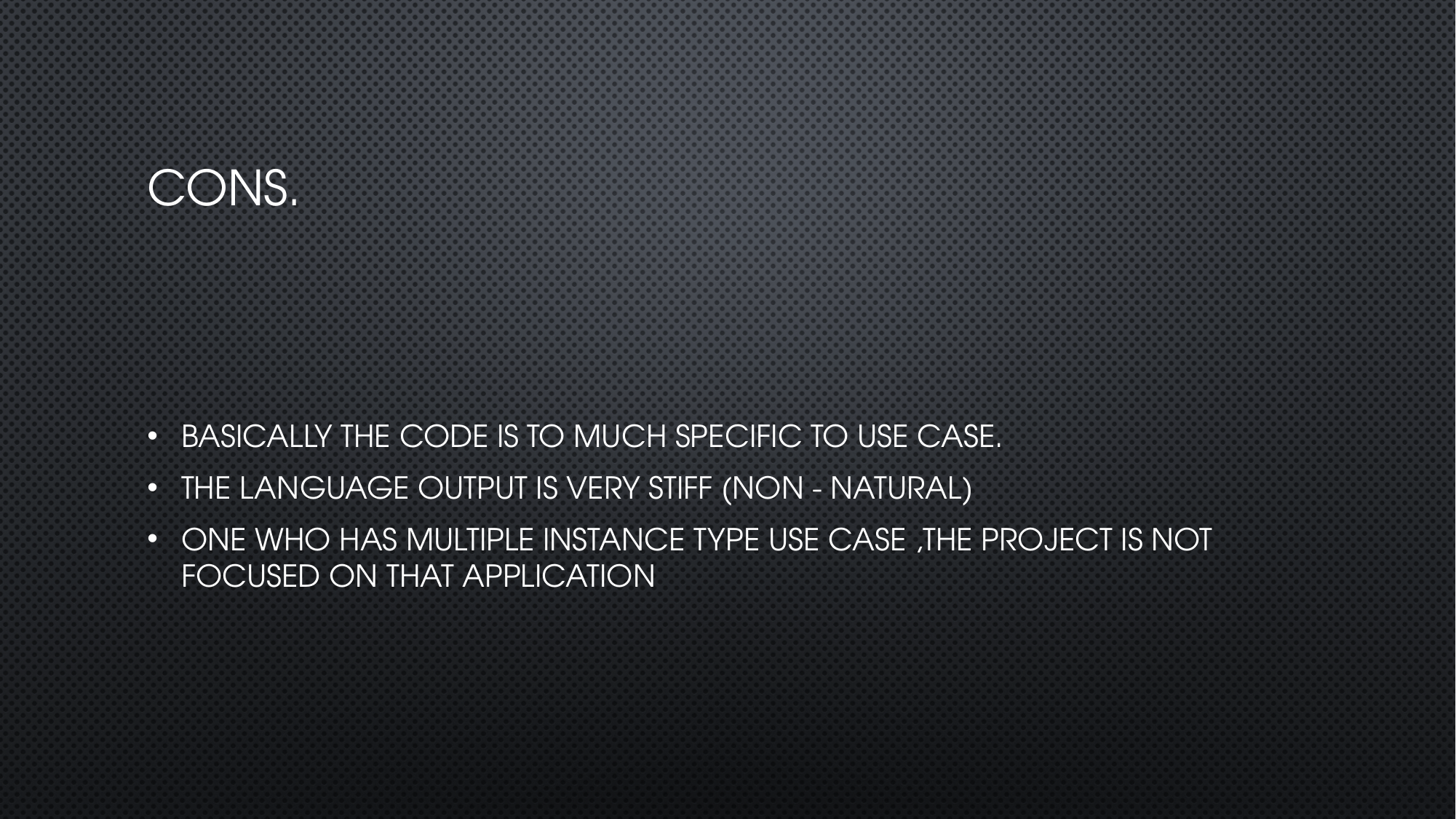

# Cons.
Basically the code is to much specific to use case.
The language output is very stiff (Non - Natural)
One who has multiple instance type use case ,the project is not focused on that application